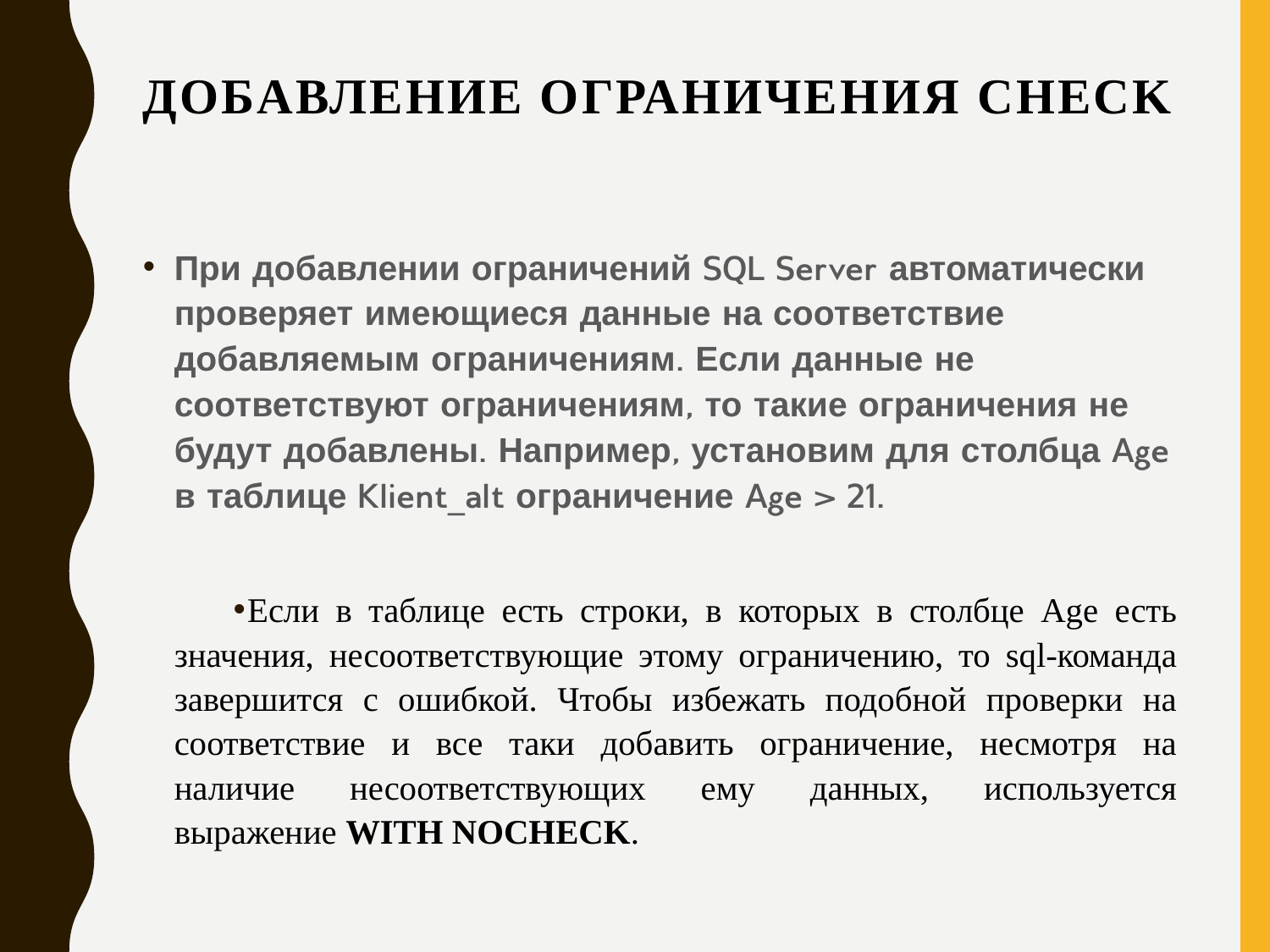

# Добавление ограничения CHECK
При добавлении ограничений SQL Server автоматически проверяет имеющиеся данные на соответствие добавляемым ограничениям. Если данные не соответствуют ограничениям, то такие ограничения не будут добавлены. Например, установим для столбца Age в таблице Klient_alt ограничение Age > 21.

Если в таблице есть строки, в которых в столбце Age есть значения, несоответствующие этому ограничению, то sql-команда завершится с ошибкой. Чтобы избежать подобной проверки на соответствие и все таки добавить ограничение, несмотря на наличие несоответствующих ему данных, используется выражение WITH NOCHECK.